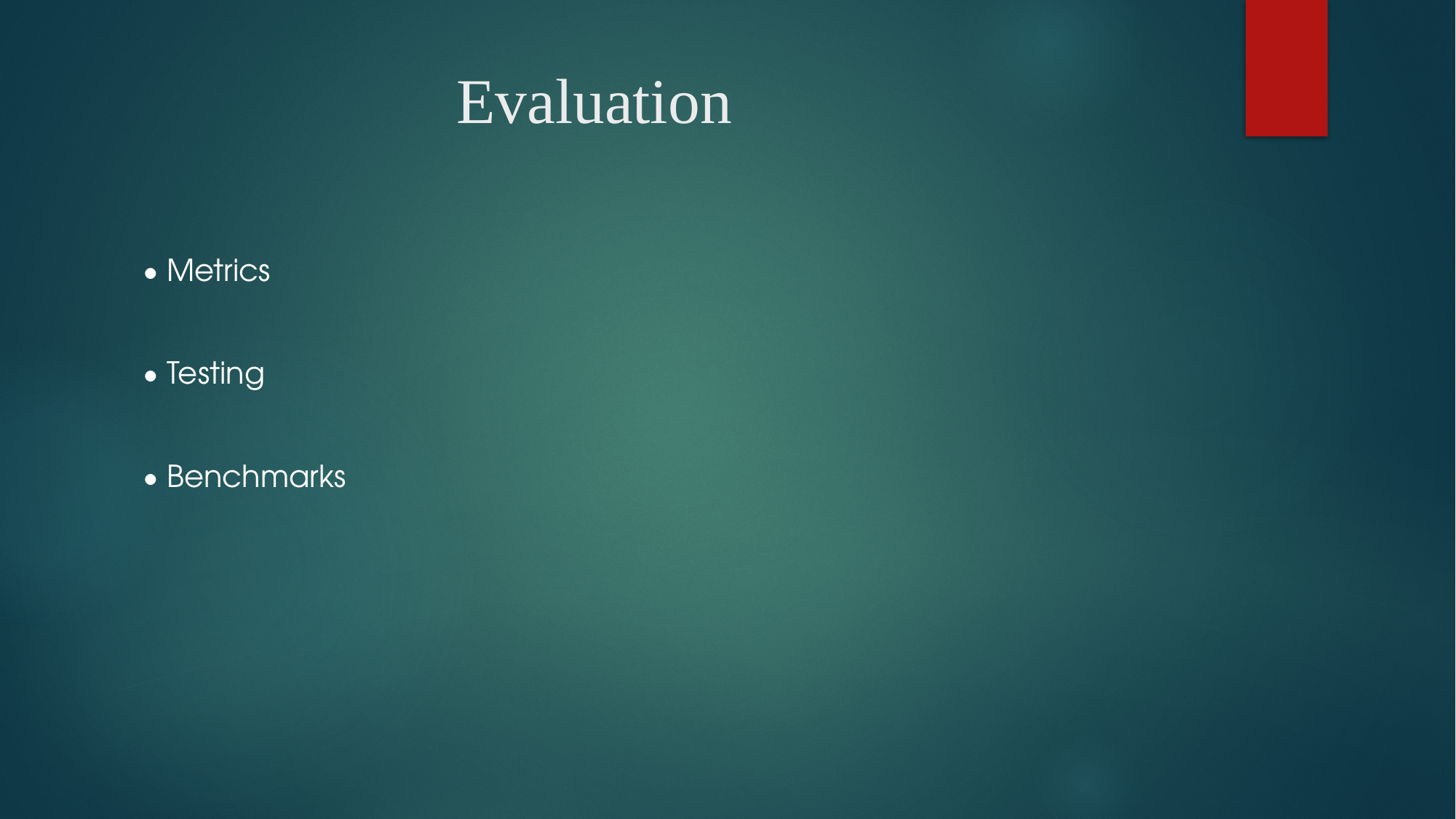

# Evaluation
• Metrics

• Testing

• Benchmarks